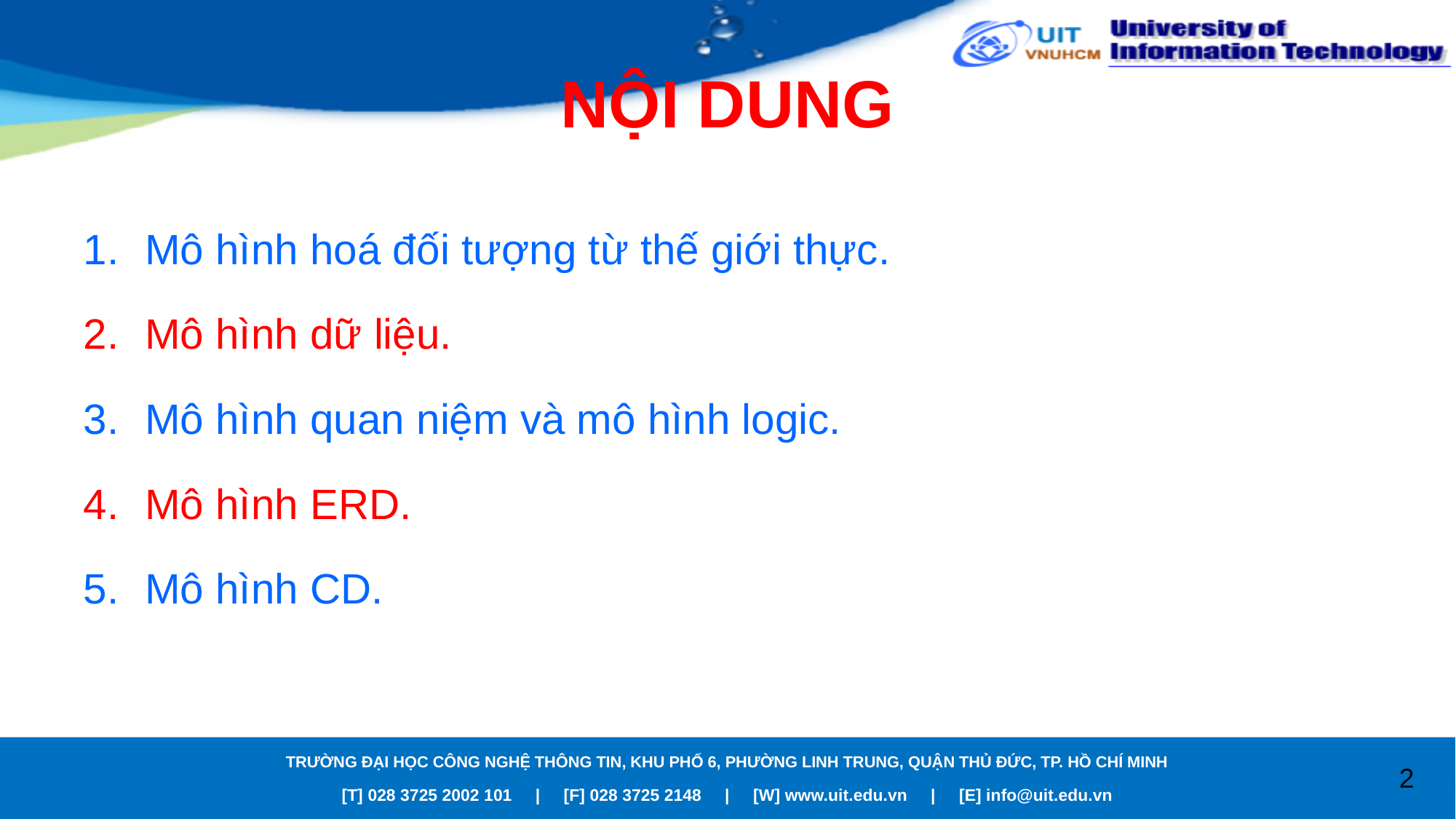

# NỘI DUNG
Mô hình hoá đối tượng từ thế giới thực.
Mô hình dữ liệu.
Mô hình quan niệm và mô hình logic.
Mô hình ERD.
Mô hình CD.